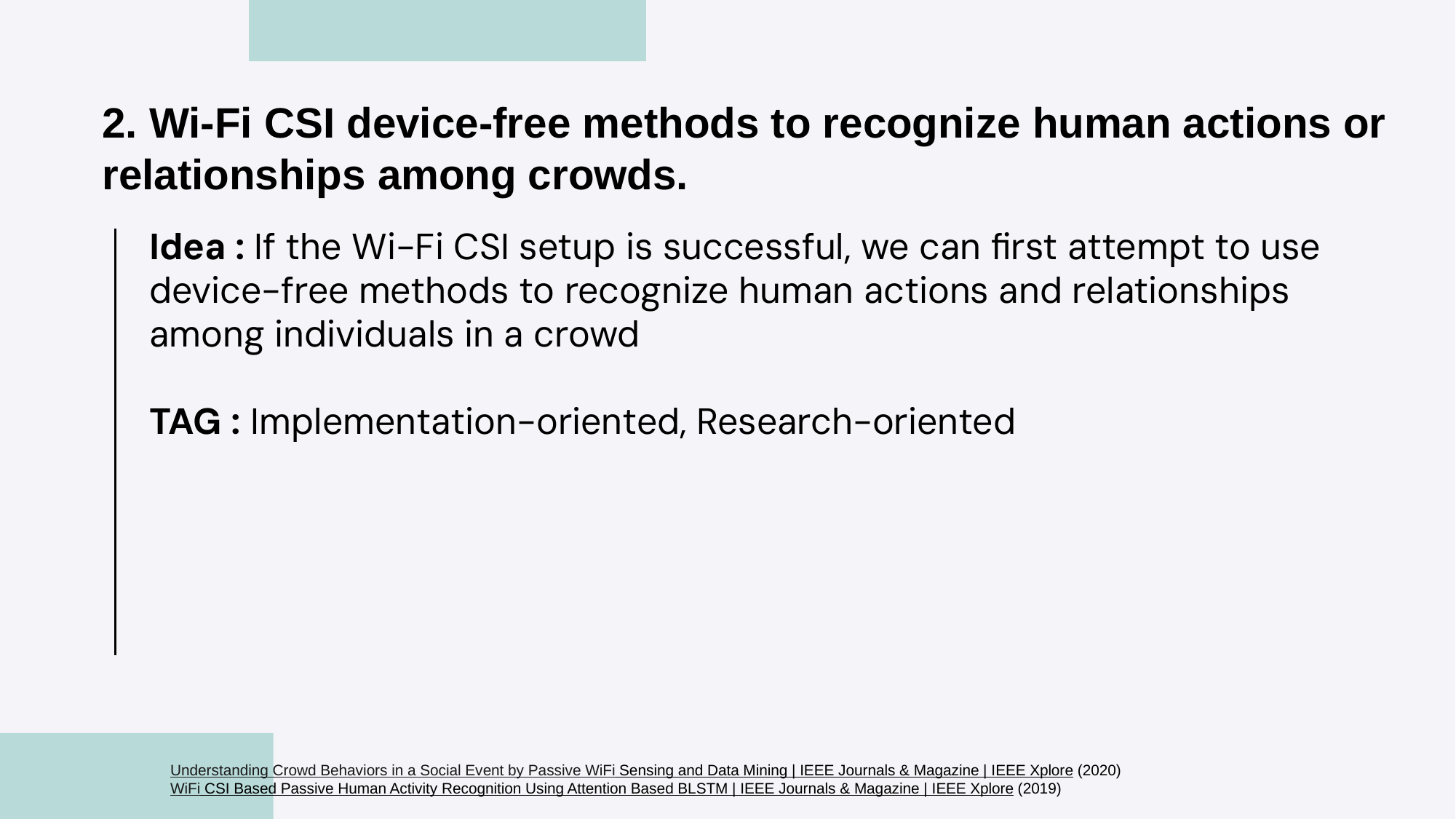

# 2. Wi-Fi CSI device-free methods to recognize human actions or relationships among crowds.
Idea : If the Wi-Fi CSI setup is successful, we can first attempt to use device-free methods to recognize human actions and relationships among individuals in a crowd

TAG : Implementation-oriented, Research-oriented

Understanding Crowd Behaviors in a Social Event by Passive WiFi Sensing and Data Mining | IEEE Journals & Magazine | IEEE Xplore (2020)
WiFi CSI Based Passive Human Activity Recognition Using Attention Based BLSTM | IEEE Journals & Magazine | IEEE Xplore (2019)